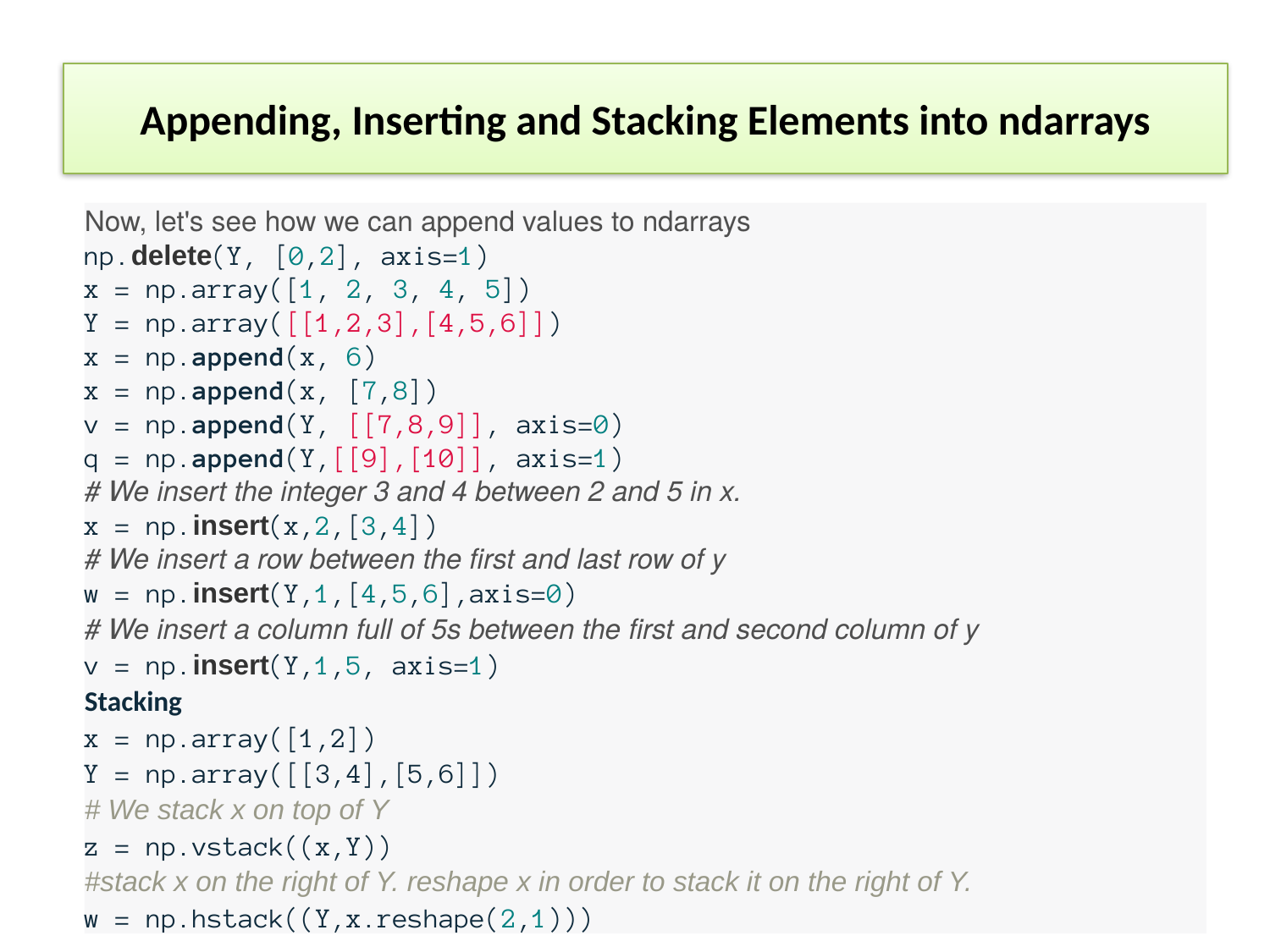

# Appending, Inserting and Stacking Elements into ndarrays
Now, let's see how we can append values to ndarrays
np.delete(Y, [0,2], axis=1)
x = np.array([1, 2, 3, 4, 5])
Y = np.array([[1,2,3],[4,5,6]])
x = np.append(x, 6)
x = np.append(x, [7,8])
v = np.append(Y, [[7,8,9]], axis=0)
q = np.append(Y,[[9],[10]], axis=1)
# We insert the integer 3 and 4 between 2 and 5 in x.
x = np.insert(x,2,[3,4])
# We insert a row between the first and last row of y
w = np.insert(Y,1,[4,5,6],axis=0)
# We insert a column full of 5s between the first and second column of y
v = np.insert(Y,1,5, axis=1)
Stacking
x = np.array([1,2])
Y = np.array([[3,4],[5,6]])
# We stack x on top of Y
z = np.vstack((x,Y))
#stack x on the right of Y. reshape x in order to stack it on the right of Y.
w = np.hstack((Y,x.reshape(2,1)))
24